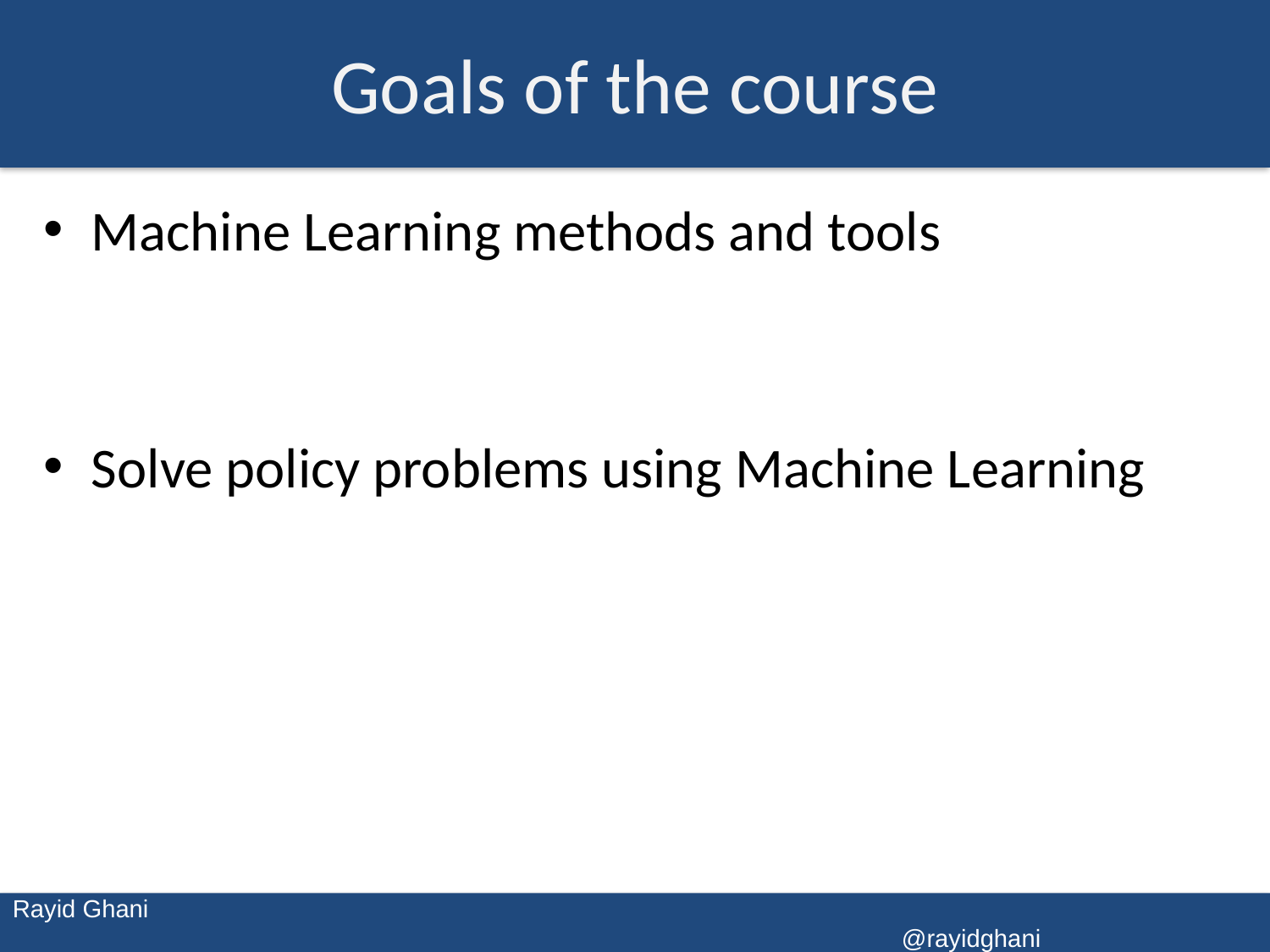

# Goals of the course
Machine Learning methods and tools

Solve policy problems using Machine Learning